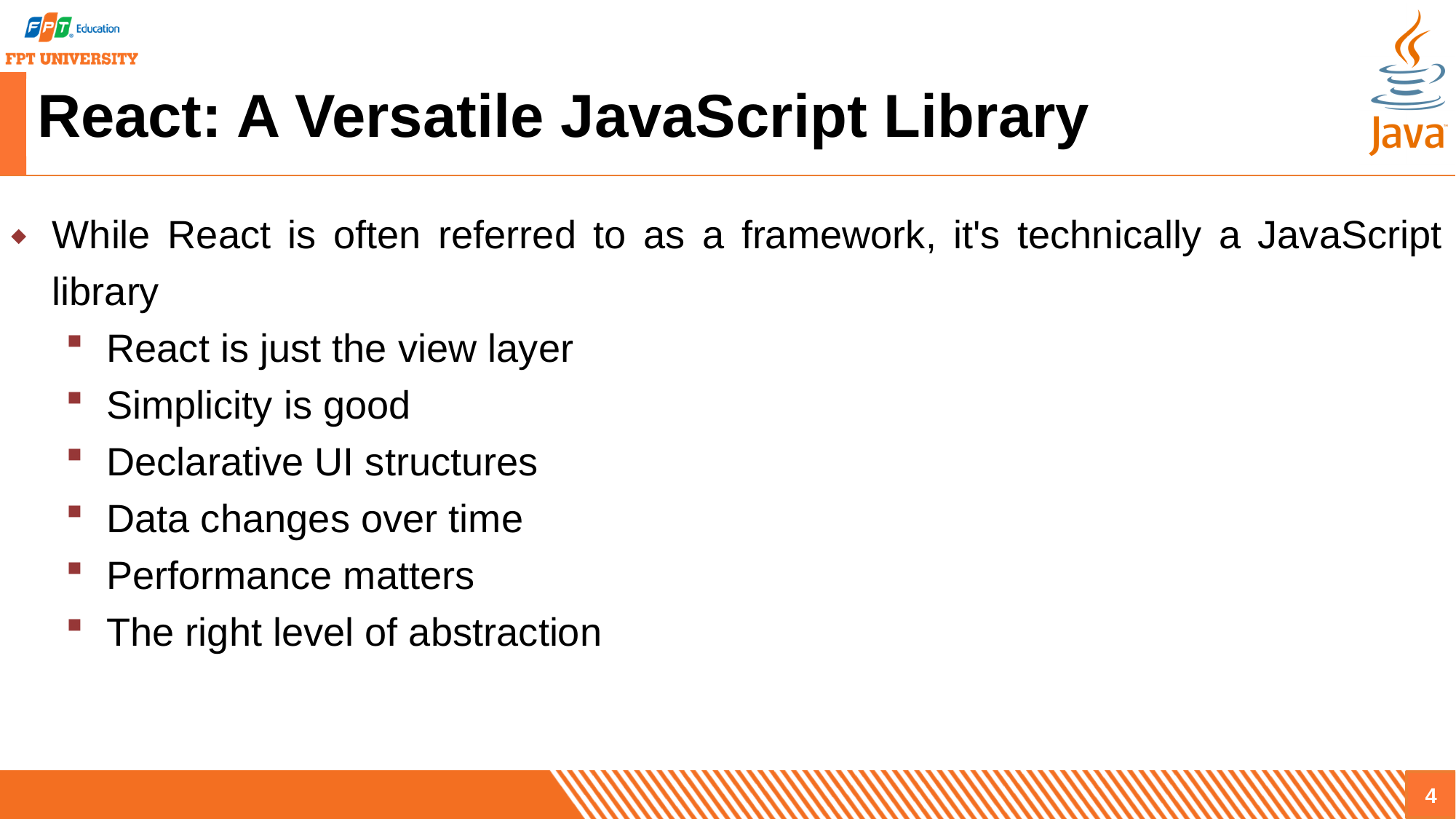

# React: A Versatile JavaScript Library
While React is often referred to as a framework, it's technically a JavaScript library
React is just the view layer
Simplicity is good
Declarative UI structures
Data changes over time
Performance matters
The right level of abstraction

4